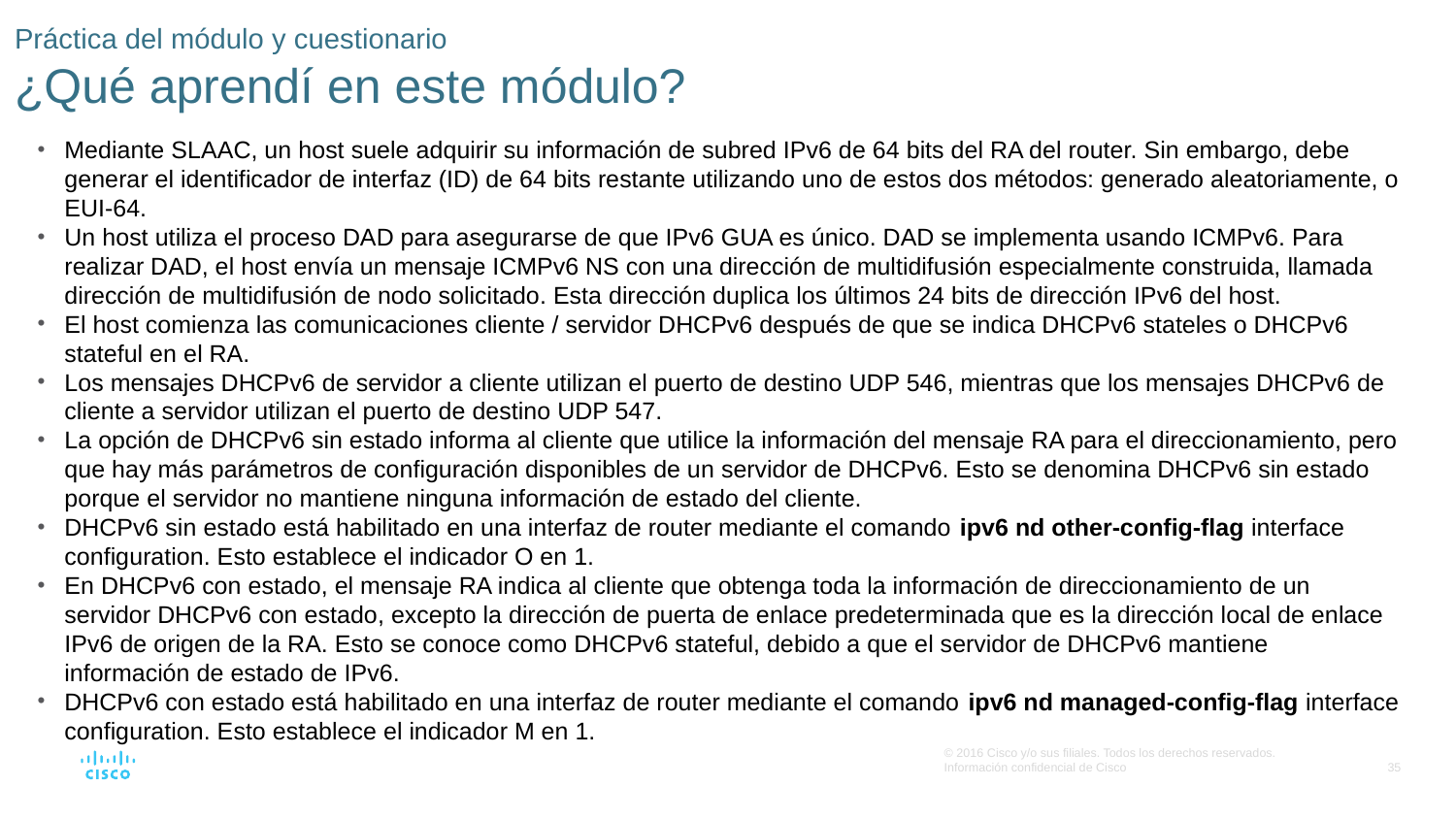

# Práctica del módulo y cuestionario ¿Qué aprendí en este módulo?
Mediante SLAAC, un host suele adquirir su información de subred IPv6 de 64 bits del RA del router. Sin embargo, debe generar el identificador de interfaz (ID) de 64 bits restante utilizando uno de estos dos métodos: generado aleatoriamente, o EUI-64.
Un host utiliza el proceso DAD para asegurarse de que IPv6 GUA es único. DAD se implementa usando ICMPv6. Para realizar DAD, el host envía un mensaje ICMPv6 NS con una dirección de multidifusión especialmente construida, llamada dirección de multidifusión de nodo solicitado. Esta dirección duplica los últimos 24 bits de dirección IPv6 del host.
El host comienza las comunicaciones cliente / servidor DHCPv6 después de que se indica DHCPv6 stateles o DHCPv6 stateful en el RA.
Los mensajes DHCPv6 de servidor a cliente utilizan el puerto de destino UDP 546, mientras que los mensajes DHCPv6 de cliente a servidor utilizan el puerto de destino UDP 547.
La opción de DHCPv6 sin estado informa al cliente que utilice la información del mensaje RA para el direccionamiento, pero que hay más parámetros de configuración disponibles de un servidor de DHCPv6. Esto se denomina DHCPv6 sin estado porque el servidor no mantiene ninguna información de estado del cliente.
DHCPv6 sin estado está habilitado en una interfaz de router mediante el comando ipv6 nd other-config-flag interface configuration. Esto establece el indicador O en 1.
En DHCPv6 con estado, el mensaje RA indica al cliente que obtenga toda la información de direccionamiento de un servidor DHCPv6 con estado, excepto la dirección de puerta de enlace predeterminada que es la dirección local de enlace IPv6 de origen de la RA. Esto se conoce como DHCPv6 stateful, debido a que el servidor de DHCPv6 mantiene información de estado de IPv6.
DHCPv6 con estado está habilitado en una interfaz de router mediante el comando ipv6 nd managed-config-flag interface configuration. Esto establece el indicador M en 1.